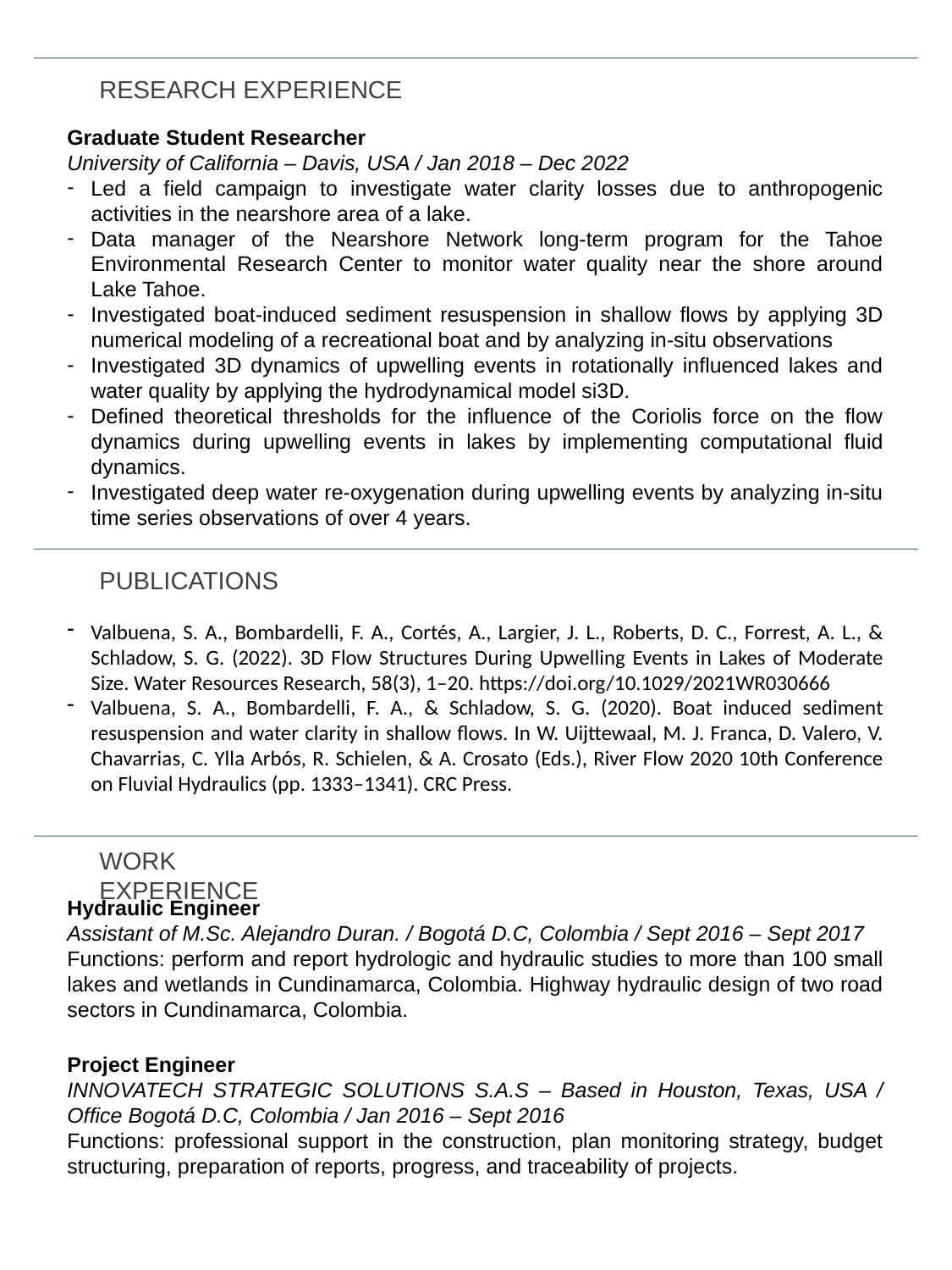

RESEARCH EXPERIENCE
Graduate Student Researcher
University of California – Davis, USA / Jan 2018 – Dec 2022
Led a field campaign to investigate water clarity losses due to anthropogenic activities in the nearshore area of a lake.
Data manager of the Nearshore Network long-term program for the Tahoe Environmental Research Center to monitor water quality near the shore around Lake Tahoe.
Investigated boat-induced sediment resuspension in shallow flows by applying 3D numerical modeling of a recreational boat and by analyzing in-situ observations
Investigated 3D dynamics of upwelling events in rotationally influenced lakes and water quality by applying the hydrodynamical model si3D.
Defined theoretical thresholds for the influence of the Coriolis force on the flow dynamics during upwelling events in lakes by implementing computational fluid dynamics.
Investigated deep water re-oxygenation during upwelling events by analyzing in-situ time series observations of over 4 years.
PUBLICATIONS
Valbuena, S. A., Bombardelli, F. A., Cortés, A., Largier, J. L., Roberts, D. C., Forrest, A. L., & Schladow, S. G. (2022). 3D Flow Structures During Upwelling Events in Lakes of Moderate Size. Water Resources Research, 58(3), 1–20. https://doi.org/10.1029/2021WR030666
Valbuena, S. A., Bombardelli, F. A., & Schladow, S. G. (2020). Boat induced sediment resuspension and water clarity in shallow flows. In W. Uijttewaal, M. J. Franca, D. Valero, V. Chavarrias, C. Ylla Arbós, R. Schielen, & A. Crosato (Eds.), River Flow 2020 10th Conference on Fluvial Hydraulics (pp. 1333–1341). CRC Press.

WORK EXPERIENCE
Hydraulic Engineer
Assistant of M.Sc. Alejandro Duran. / Bogotá D.C, Colombia / Sept 2016 – Sept 2017
Functions: perform and report hydrologic and hydraulic studies to more than 100 small lakes and wetlands in Cundinamarca, Colombia. Highway hydraulic design of two road sectors in Cundinamarca, Colombia.
Project Engineer
INNOVATECH STRATEGIC SOLUTIONS S.A.S – Based in Houston, Texas, USA / Office Bogotá D.C, Colombia / Jan 2016 – Sept 2016
Functions: professional support in the construction, plan monitoring strategy, budget structuring, preparation of reports, progress, and traceability of projects.